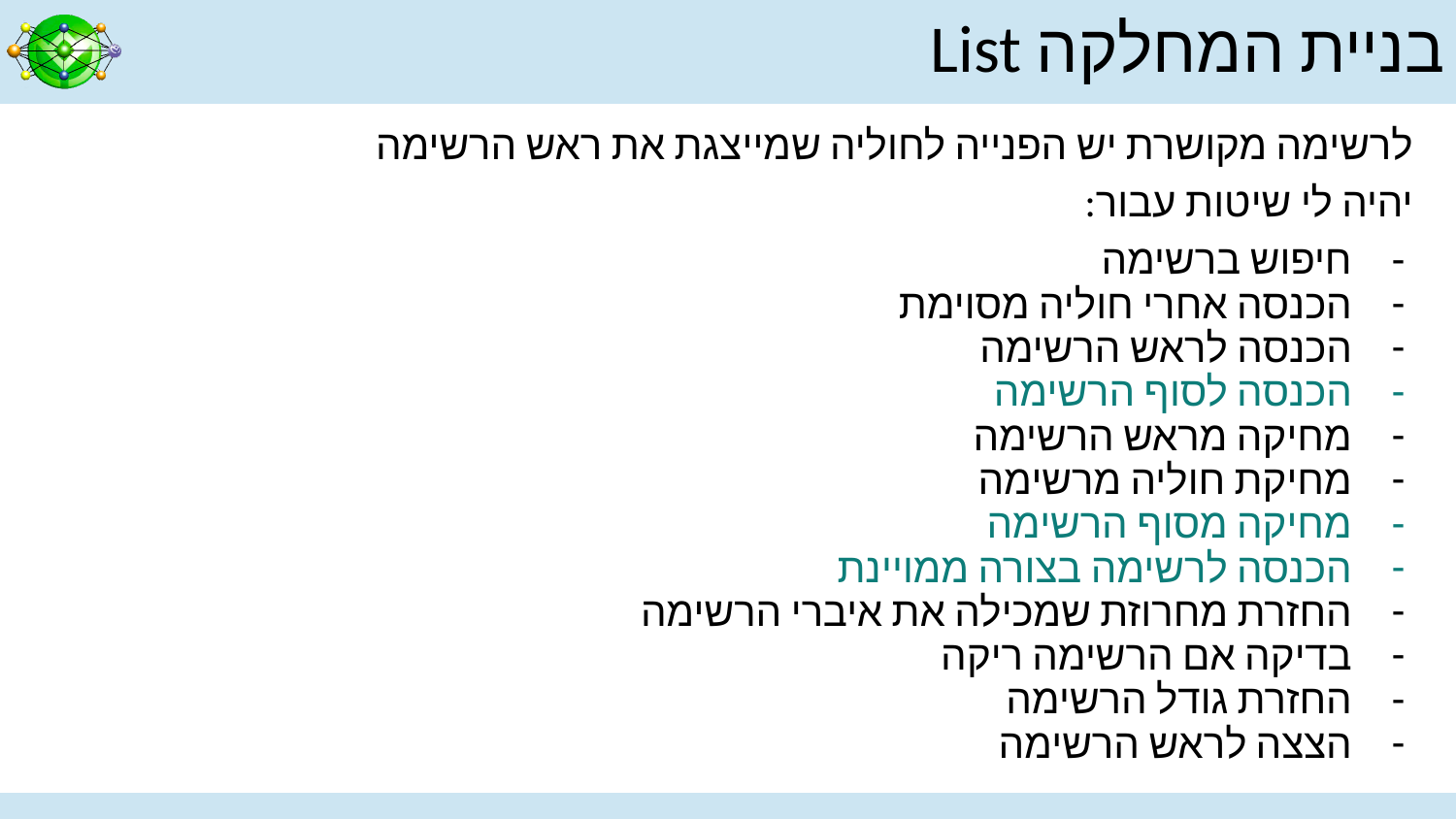

# בניית המחלקה List
לרשימה מקושרת יש הפנייה לחוליה שמייצגת את ראש הרשימה
יהיה לי שיטות עבור:
חיפוש ברשימה
הכנסה אחרי חוליה מסוימת
הכנסה לראש הרשימה
הכנסה לסוף הרשימה
מחיקה מראש הרשימה
מחיקת חוליה מרשימה
מחיקה מסוף הרשימה
הכנסה לרשימה בצורה ממויינת
החזרת מחרוזת שמכילה את איברי הרשימה
בדיקה אם הרשימה ריקה
החזרת גודל הרשימה
הצצה לראש הרשימה